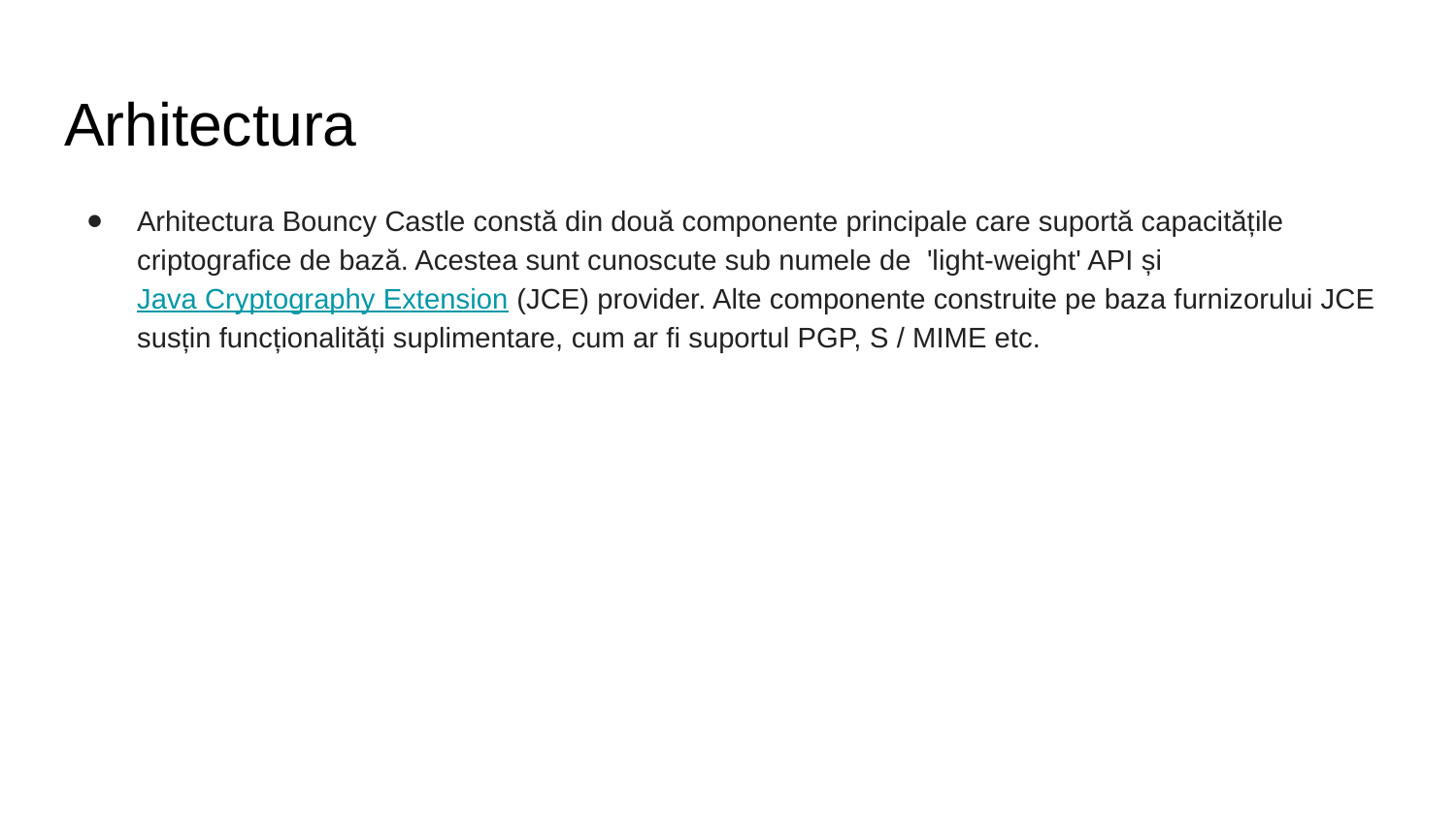

# Arhitectura

Arhitectura Bouncy Castle constă din două componente principale care suportă capacitățile criptografice de bază. Acestea sunt cunoscute sub numele de  'light-weight' API și Java Cryptography Extension (JCE) provider. Alte componente construite pe baza furnizorului JCE susțin funcționalități suplimentare, cum ar fi suportul PGP, S / MIME etc.